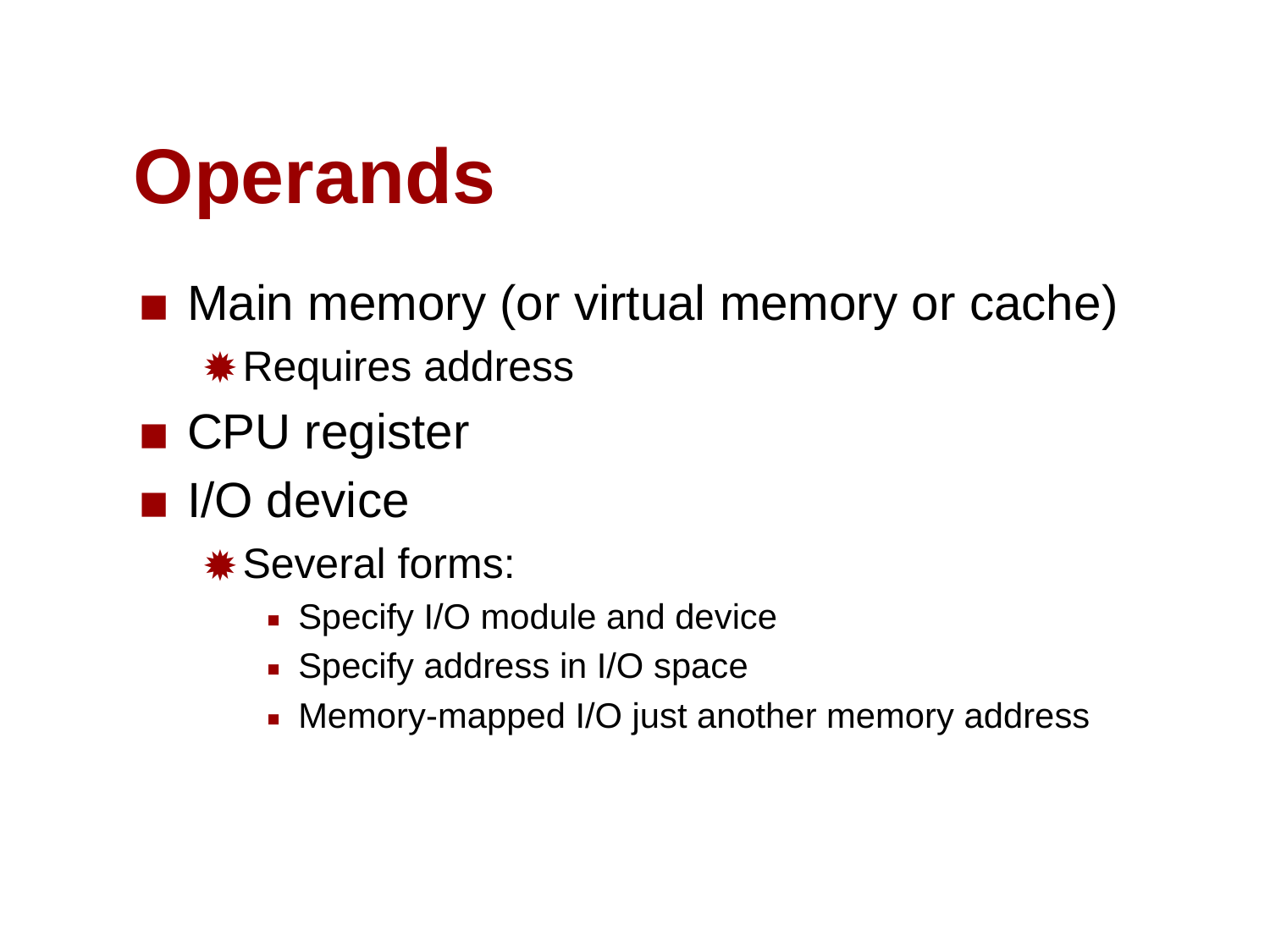

# Operands
Main memory (or virtual memory or cache)
Requires address
CPU register
I/O device
Several forms:
Specify I/O module and device
Specify address in I/O space
Memory-mapped I/O just another memory address